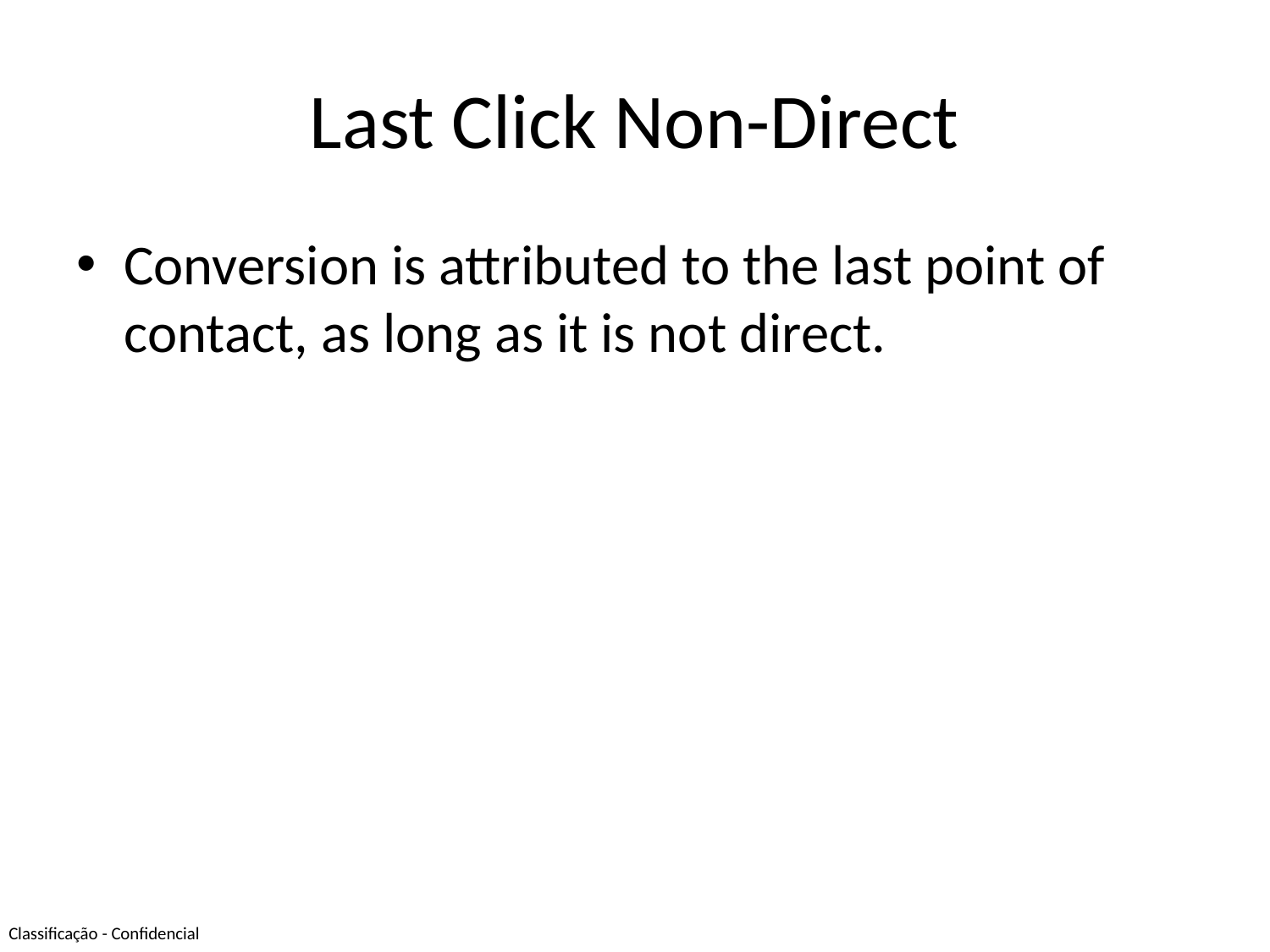

# Last Click Non-Direct
Conversion is attributed to the last point of contact, as long as it is not direct.